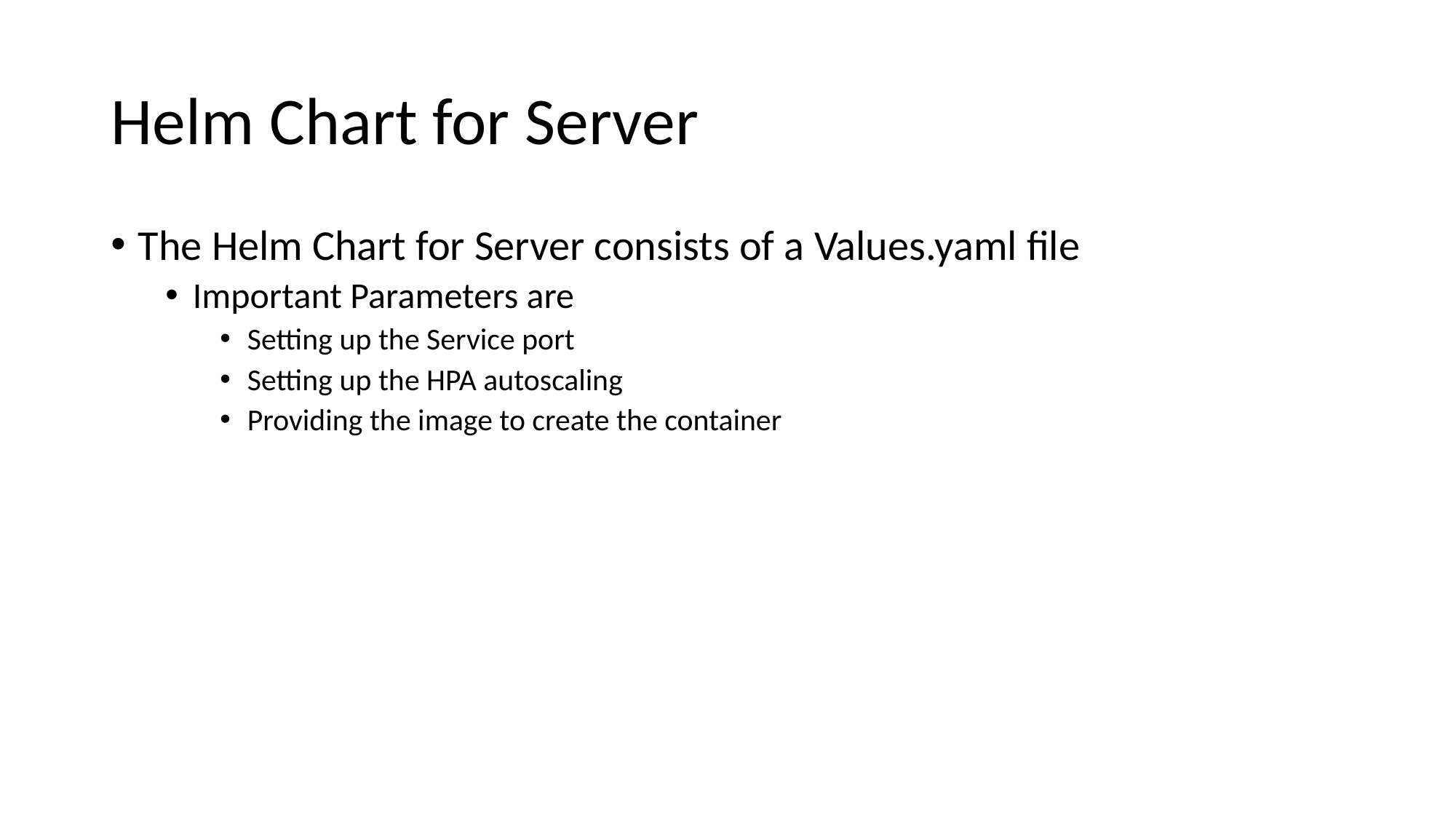

# Helm Chart for Server
The Helm Chart for Server consists of a Values.yaml file
Important Parameters are
Setting up the Service port
Setting up the HPA autoscaling
Providing the image to create the container